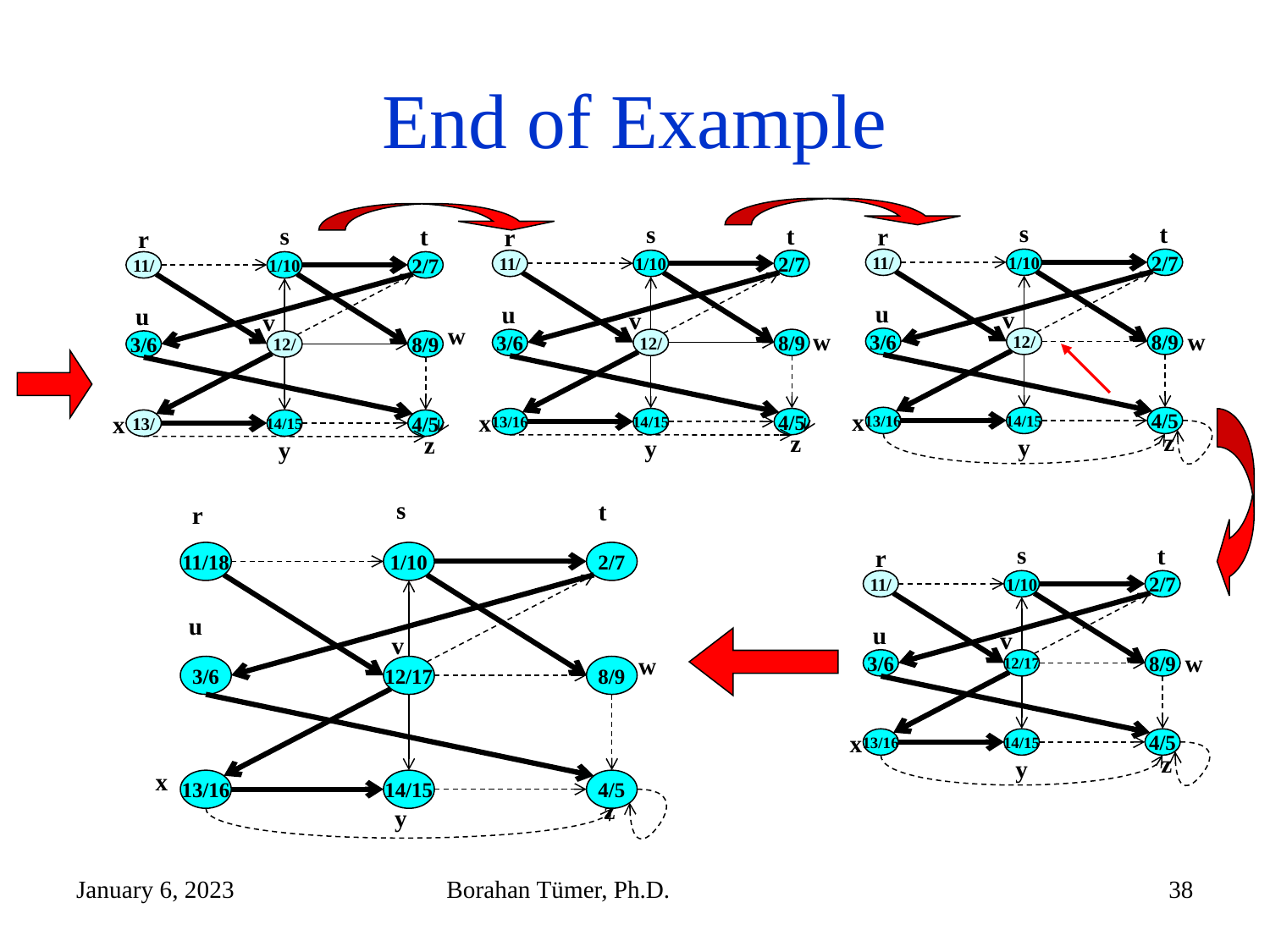

# End of Example

s
s
t
r
11/
1/10
2/7
u
v
3/6
12/
8/9
x
13/16
14/15
4/5
z
y
w
t
s
t
r
11/
1/10
2/7
u
v
3/6
12/
8/9
x
13/
14/15
4/5
z
y
w
r
11/
1/10
2/7
u
v
w
3/6
12/
8/9

x
13/16
14/15
4/5

z
y
s
t
r
11/18
1/10
2/7
u
v
w
3/6
12/17
8/9
x
13/16
14/15
4/5
z
y
s
t
r
11/
1/10
2/7
u
v
w
3/6
12/17
8/9
x
13/16
14/15
4/5
z
y

January 6, 2023
Borahan Tümer, Ph.D.
38